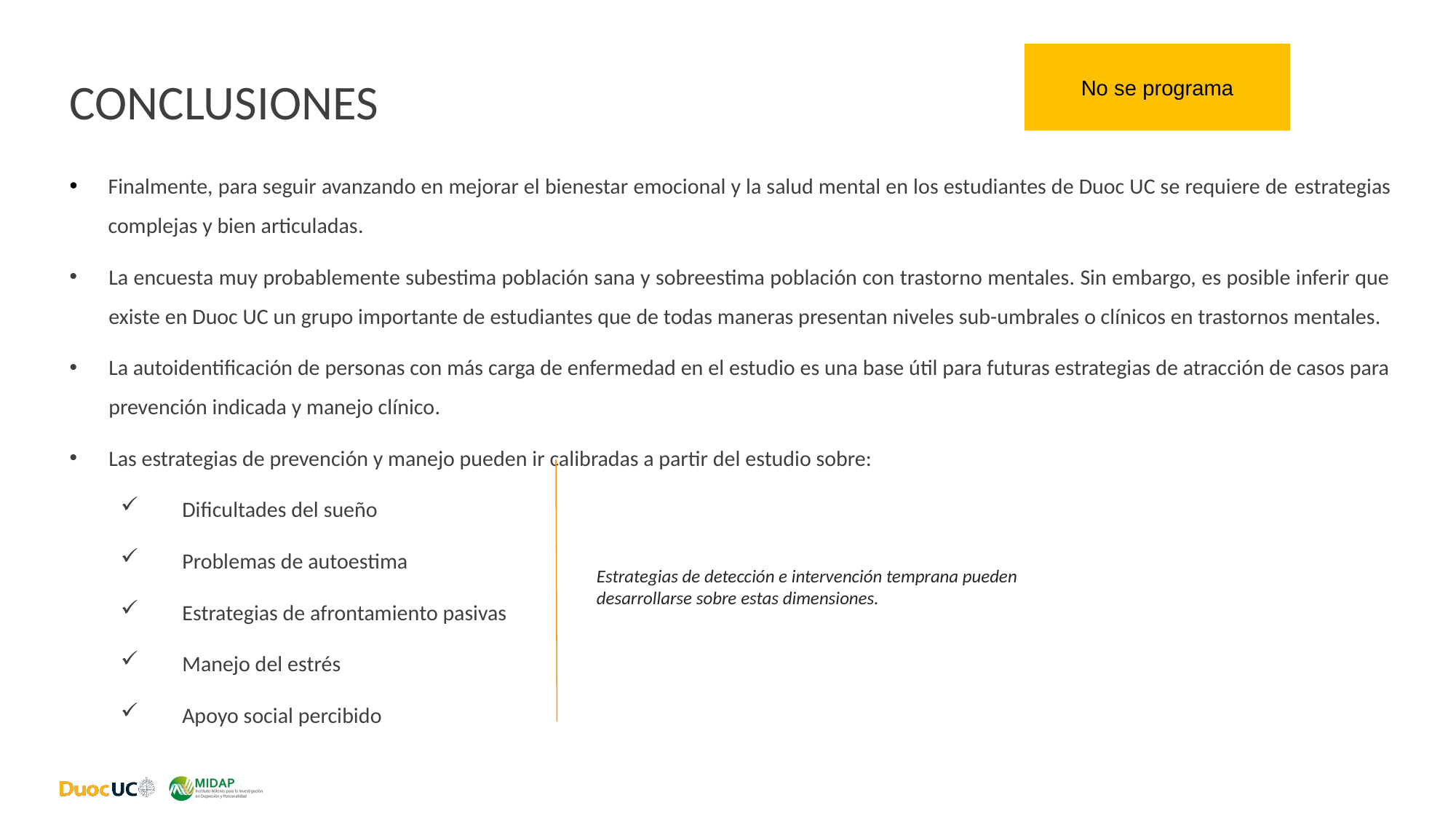

# Conclusiones

No se programa

Finalmente, para seguir avanzando en mejorar el bienestar emocional y la salud mental en los estudiantes de Duoc UC se requiere de estrategias complejas y bien articuladas.
La encuesta muy probablemente subestima población sana y sobreestima población con trastorno mentales. Sin embargo, es posible inferir que existe en Duoc UC un grupo importante de estudiantes que de todas maneras presentan niveles sub-umbrales o clínicos en trastornos mentales.
La autoidentificación de personas con más carga de enfermedad en el estudio es una base útil para futuras estrategias de atracción de casos para prevención indicada y manejo clínico.
Las estrategias de prevención y manejo pueden ir calibradas a partir del estudio sobre:
Dificultades del sueño
Problemas de autoestima
Estrategias de afrontamiento pasivas
Manejo del estrés
Apoyo social percibido
Estrategias de detección e intervención temprana pueden desarrollarse sobre estas dimensiones.